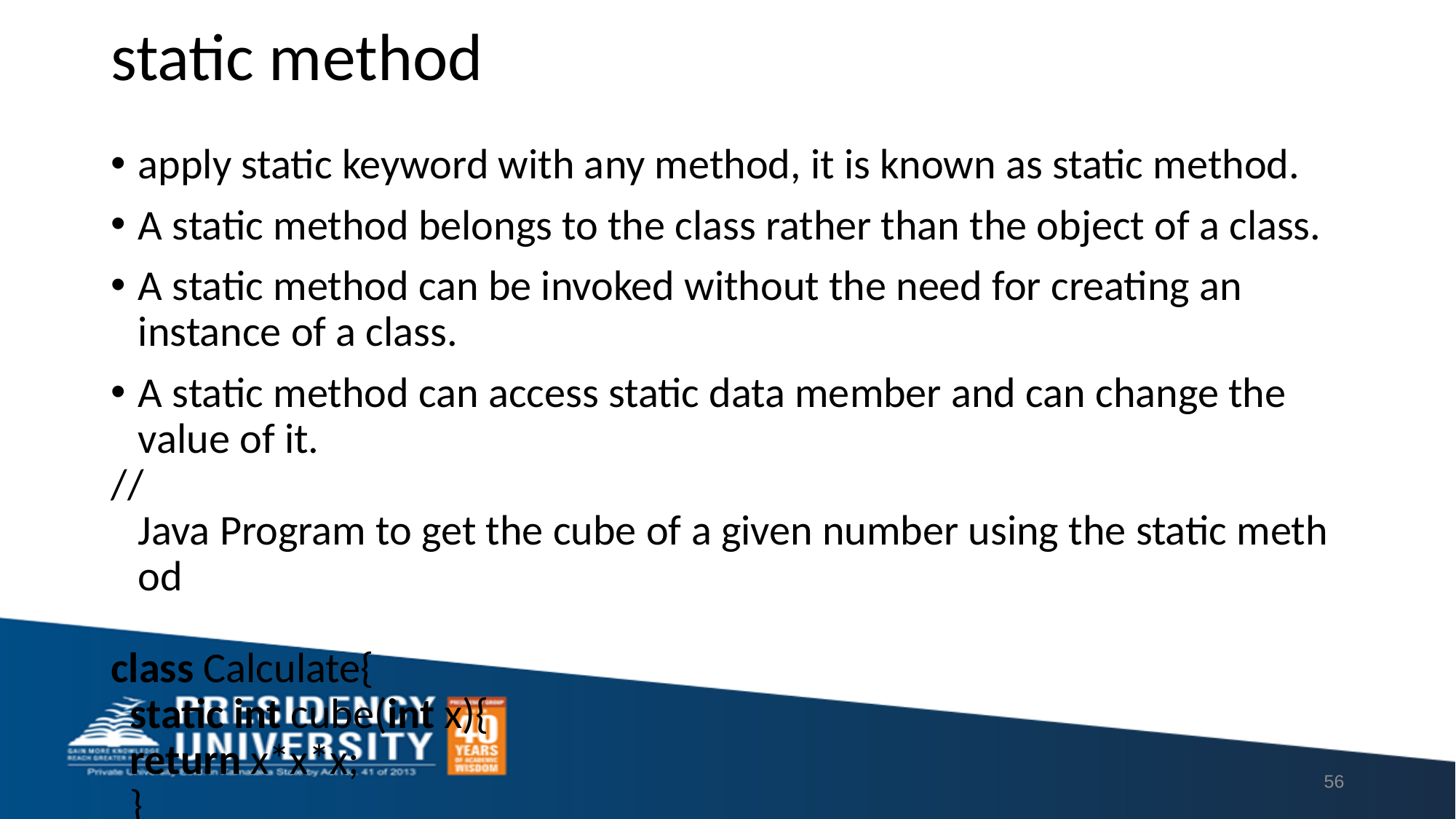

# static method
apply static keyword with any method, it is known as static method.
A static method belongs to the class rather than the object of a class.
A static method can be invoked without the need for creating an instance of a class.
A static method can access static data member and can change the value of it.
//Java Program to get the cube of a given number using the static method

class Calculate{
  static int cube(int x){
  return x*x*x;
  }

  public static void main(String args[]){
  int result=Calculate.cube(5);
  System.out.println(result);
  }
}

56